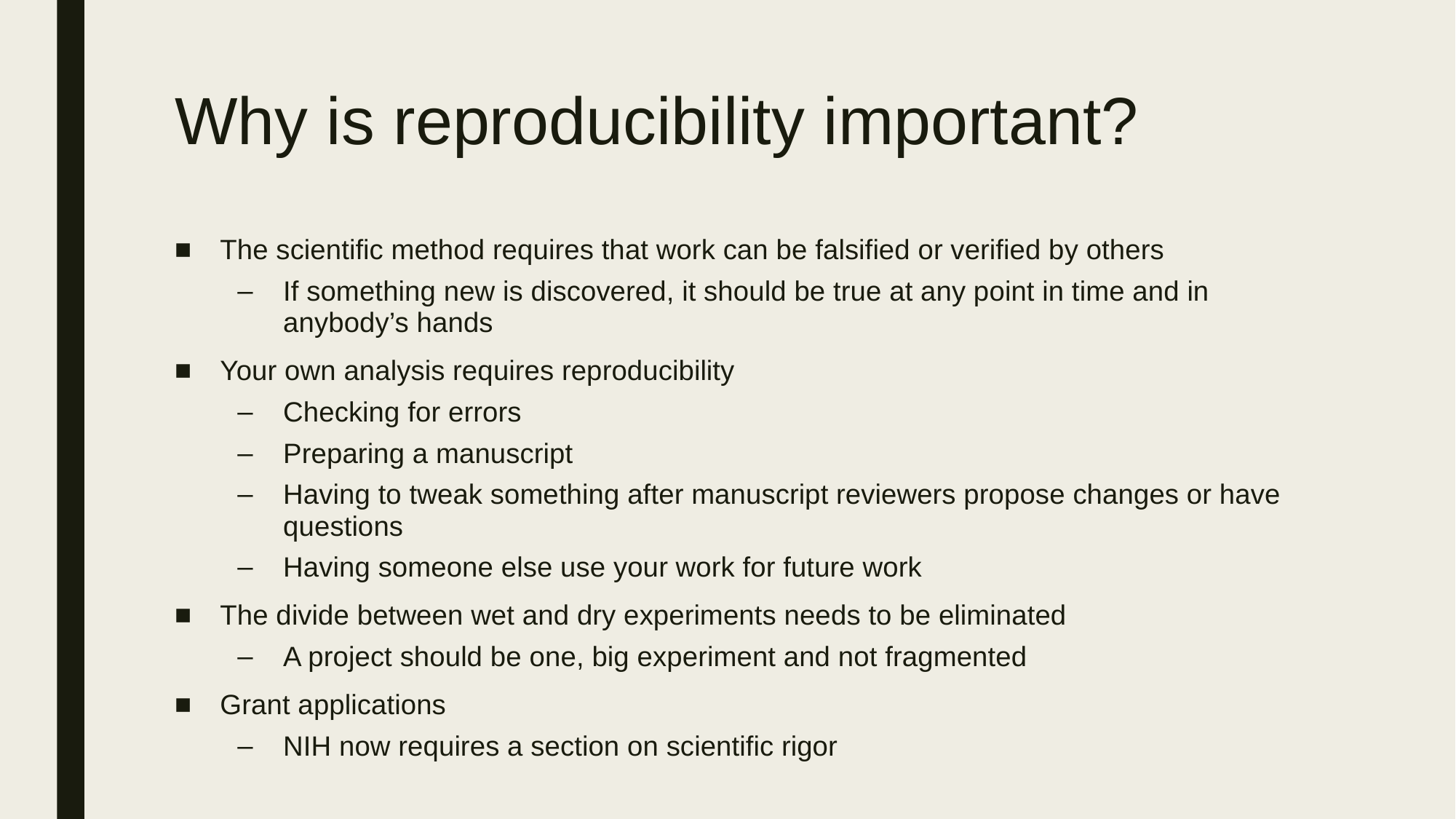

# Why is reproducibility important?
The scientific method requires that work can be falsified or verified by others
If something new is discovered, it should be true at any point in time and in anybody’s hands
Your own analysis requires reproducibility
Checking for errors
Preparing a manuscript
Having to tweak something after manuscript reviewers propose changes or have questions
Having someone else use your work for future work
The divide between wet and dry experiments needs to be eliminated
A project should be one, big experiment and not fragmented
Grant applications
NIH now requires a section on scientific rigor